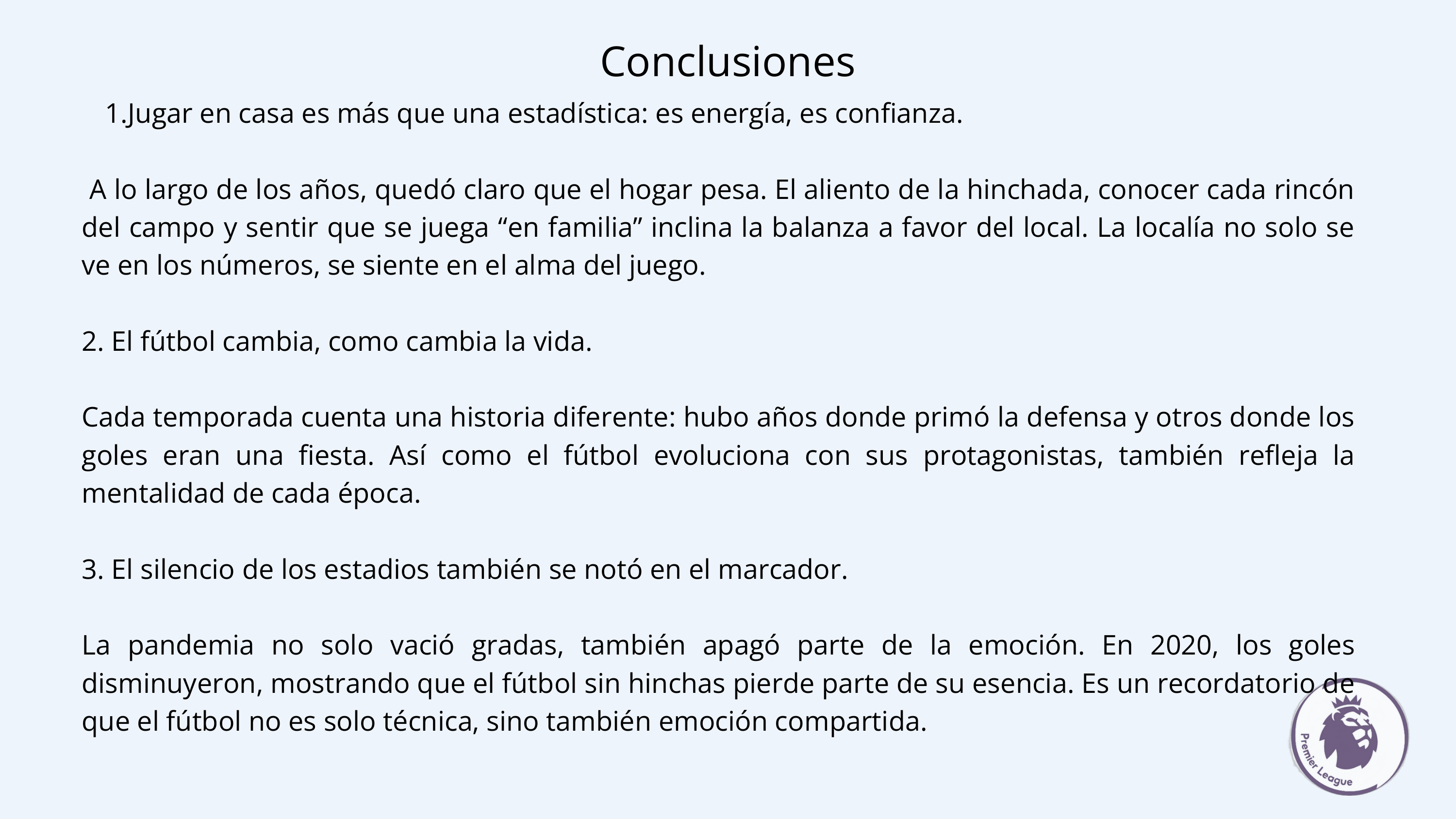

Conclusiones
Jugar en casa es más que una estadística: es energía, es confianza.

 A lo largo de los años, quedó claro que el hogar pesa. El aliento de la hinchada, conocer cada rincón del campo y sentir que se juega “en familia” inclina la balanza a favor del local. La localía no solo se ve en los números, se siente en el alma del juego.

2. El fútbol cambia, como cambia la vida.

Cada temporada cuenta una historia diferente: hubo años donde primó la defensa y otros donde los goles eran una fiesta. Así como el fútbol evoluciona con sus protagonistas, también refleja la mentalidad de cada época.

3. El silencio de los estadios también se notó en el marcador.

La pandemia no solo vació gradas, también apagó parte de la emoción. En 2020, los goles disminuyeron, mostrando que el fútbol sin hinchas pierde parte de su esencia. Es un recordatorio de que el fútbol no es solo técnica, sino también emoción compartida.